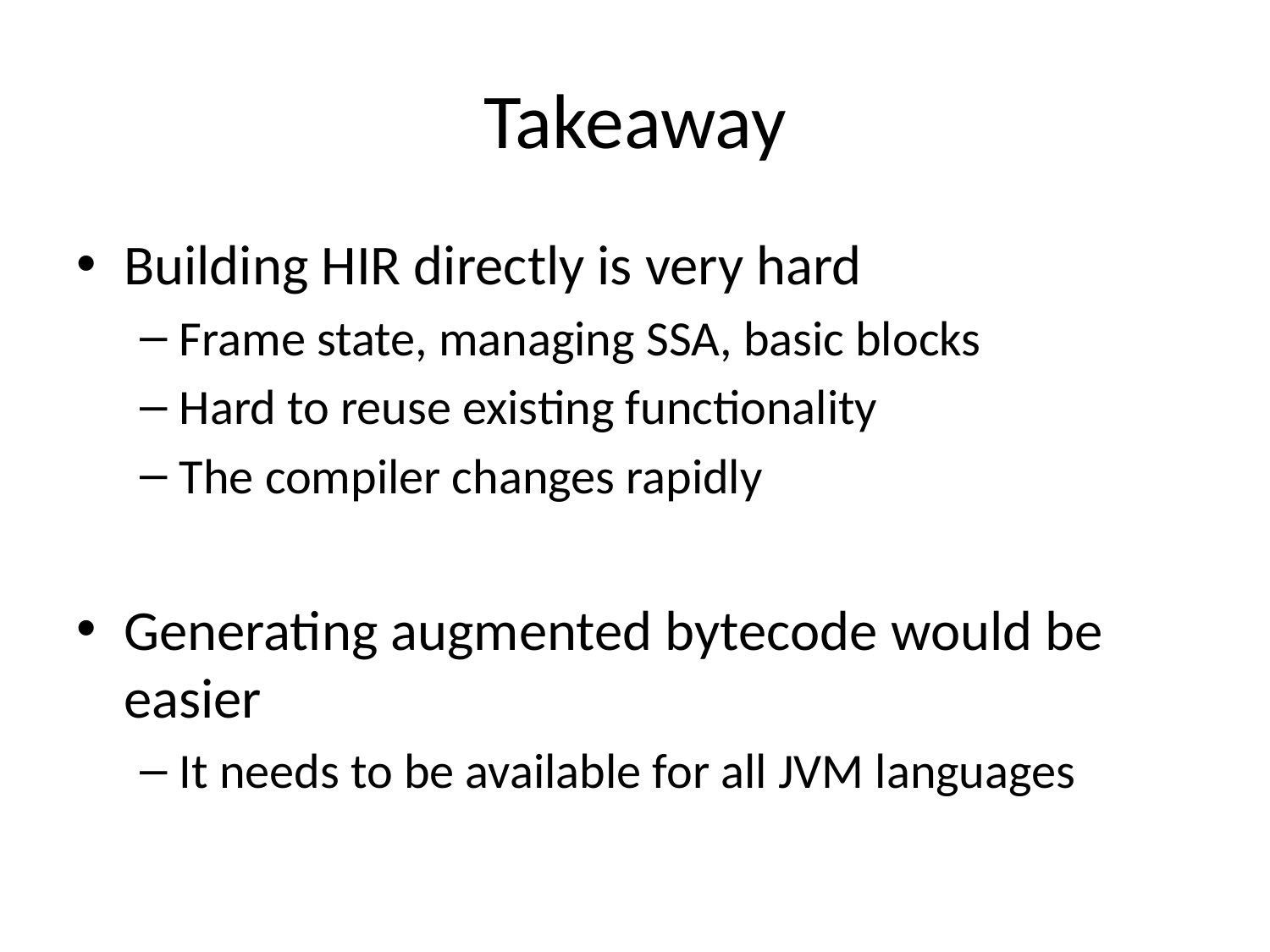

# Takeaway
Building HIR directly is very hard
Frame state, managing SSA, basic blocks
Hard to reuse existing functionality
The compiler changes rapidly

Generating augmented bytecode would be easier
It needs to be available for all JVM languages